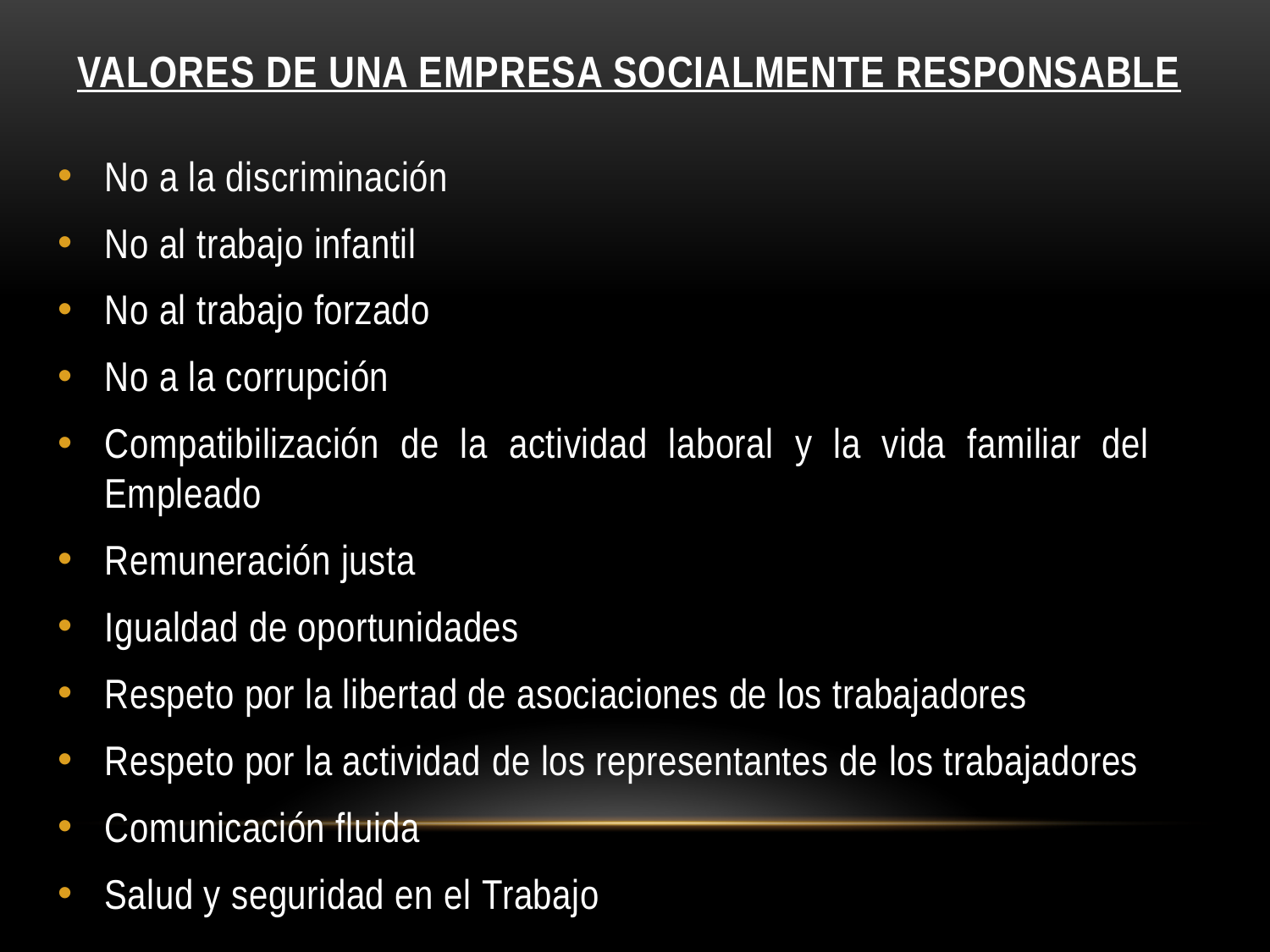

# Valores de una empresa socialmente responsable

No a la discriminación
No al trabajo infantil
No al trabajo forzado
No a la corrupción
Compatibilización de la actividad laboral y la vida familiar del  Empleado
Remuneración justa
Igualdad de oportunidades
Respeto por la libertad de asociaciones de los trabajadores
Respeto por la actividad de los representantes de los trabajadores
Comunicación fluida
Salud y seguridad en el Trabajo